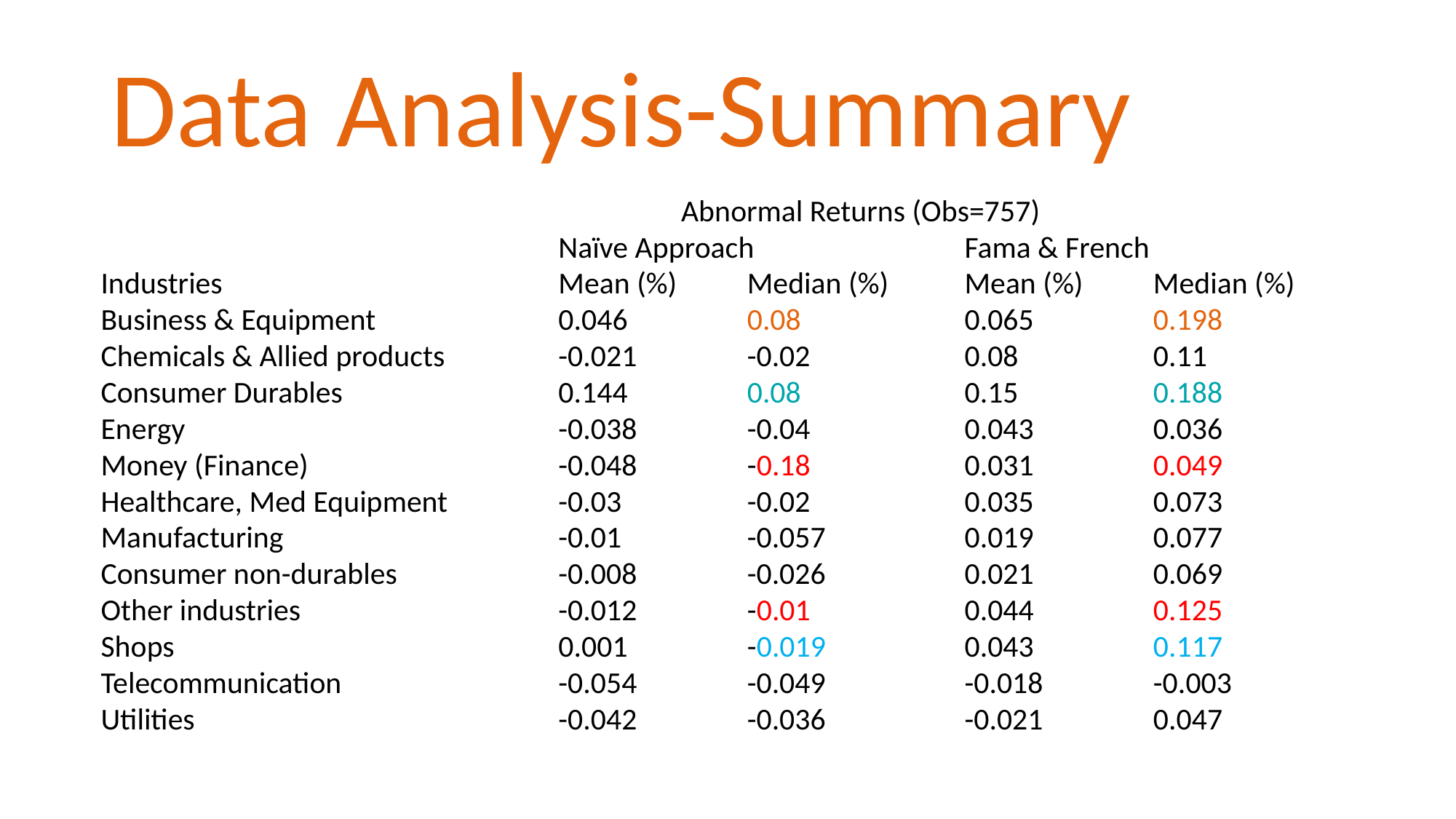

# Data Analysis-Summary
|  |  | Abnormal Returns (Obs=757) | Abnormal Returns (Obs=757) |  |  |
| --- | --- | --- | --- | --- | --- |
|  | Naïve Approach |  |  | Fama & French |  |
| Industries | Mean (%) |  | Median (%) | Mean (%) | Median (%) |
| Business & Equipment | 0.046 |  | 0.08 | 0.065 | 0.198 |
| Chemicals & Allied products | -0.021 |  | -0.02 | 0.08 | 0.11 |
| Consumer Durables | 0.144 |  | 0.08 | 0.15 | 0.188 |
| Energy | -0.038 |  | -0.04 | 0.043 | 0.036 |
| Money (Finance) | -0.048 |  | -0.18 | 0.031 | 0.049 |
| Healthcare, Med Equipment | -0.03 |  | -0.02 | 0.035 | 0.073 |
| Manufacturing | -0.01 |  | -0.057 | 0.019 | 0.077 |
| Consumer non-durables | -0.008 |  | -0.026 | 0.021 | 0.069 |
| Other industries | -0.012 |  | -0.01 | 0.044 | 0.125 |
| Shops | 0.001 |  | -0.019 | 0.043 | 0.117 |
| Telecommunication | -0.054 |  | -0.049 | -0.018 | -0.003 |
| Utilities | -0.042 |  | -0.036 | -0.021 | 0.047 |